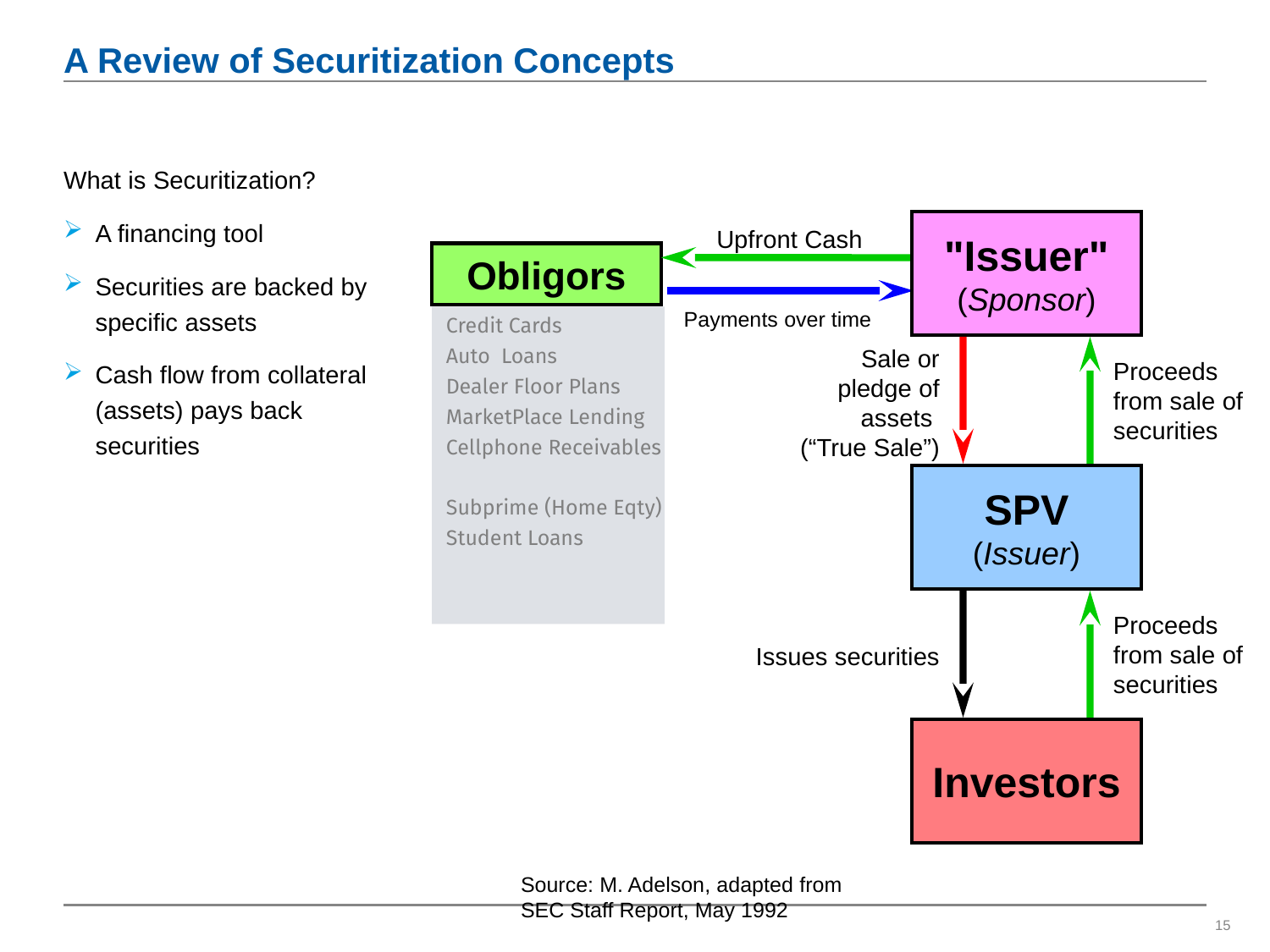

# A Review of Securitization Concepts
What is Securitization?
A financing tool
Securities are backed by specific assets
Cash flow from collateral (assets) pays back securities
"Issuer"
(Sponsor)
Upfront Cash
Obligors

Payments over time
Credit Cards
Auto  Loans
Dealer Floor Plans
MarketPlace Lending
Cellphone Receivables

Subprime (Home Eqty)
Student Loans
Sale or pledge of assets
(“True Sale”)

Proceeds from sale of securities
SPV
(Issuer)

Proceeds from sale of securities
Issues securities
Investors
Source: M. Adelson, adapted from
SEC Staff Report, May 1992